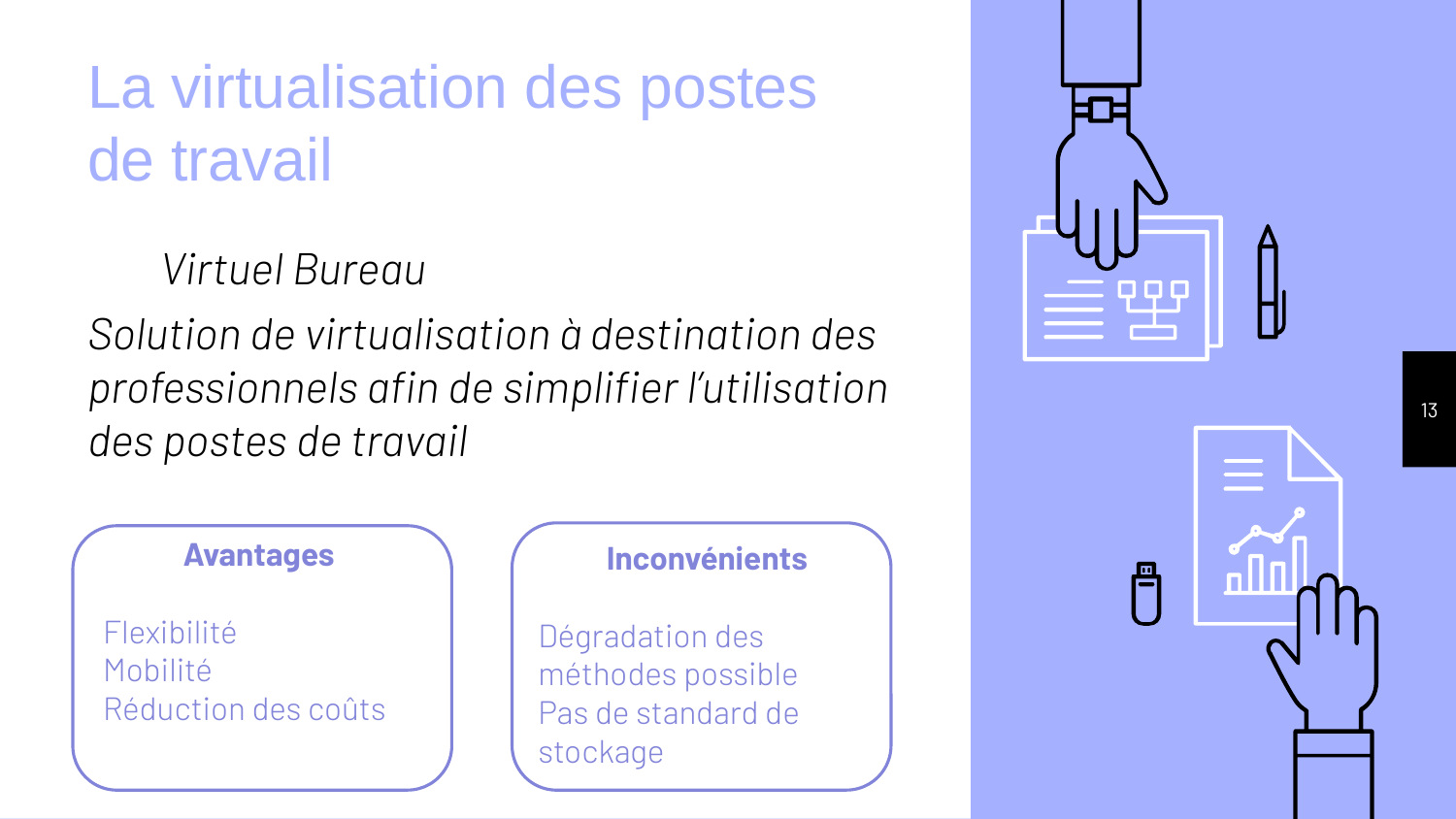

# La virtualisation des postes de travail
Virtuel Bureau
Solution de virtualisation à destination des professionnels afin de simplifier l’utilisation des postes de travail

13
Avantages

Flexibilité
Mobilité
Réduction des coûts

Inconvénients

Dégradation des méthodes possible
Pas de standard de stockage